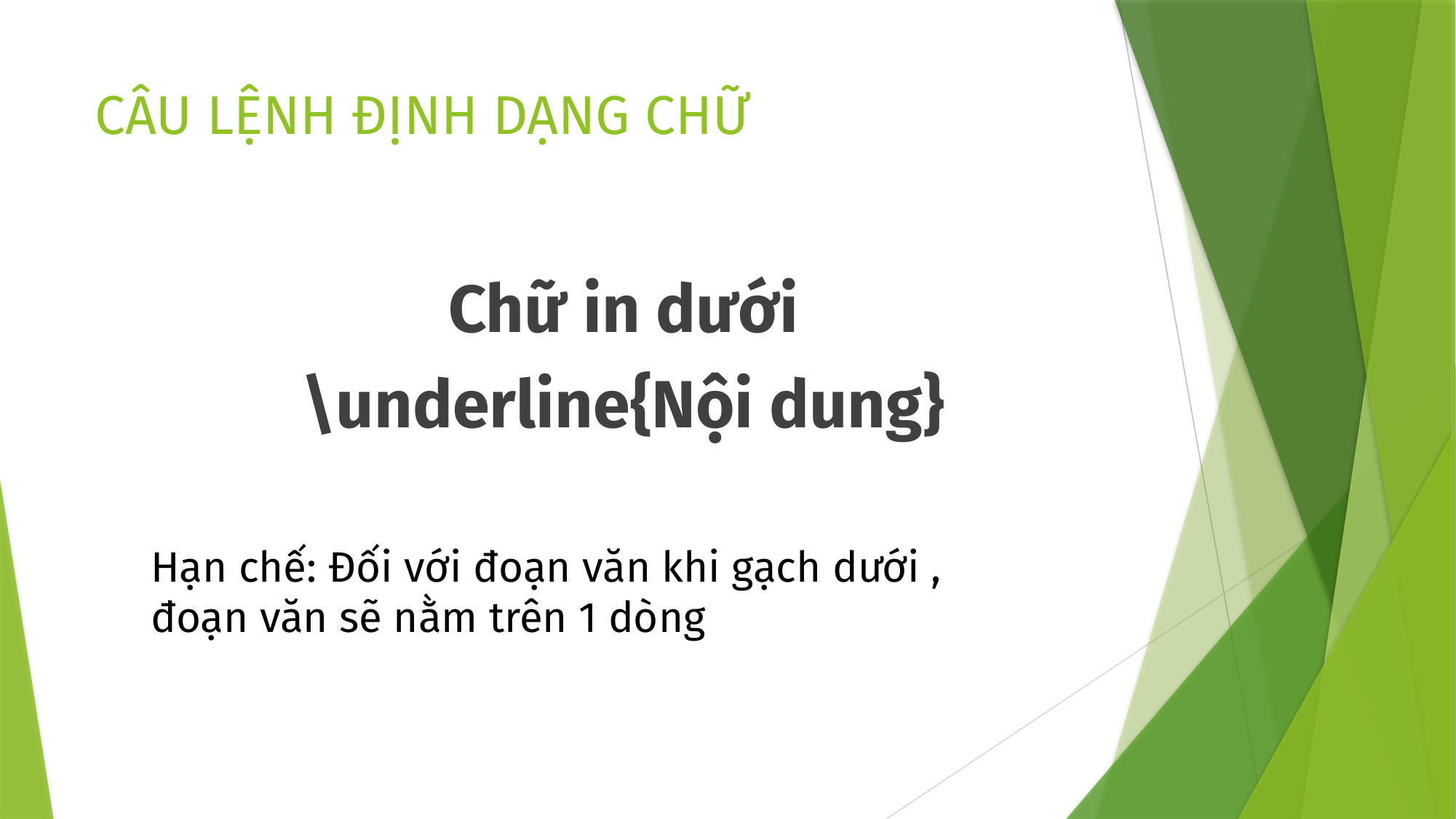

# CÂU LỆNH ĐỊNH DẠNG CHỮ
Chữ in dưới
\underline{Nội dung}

Hạn chế: Đối với đoạn văn khi gạch dưới , đoạn văn sẽ nằm trên 1 dòng